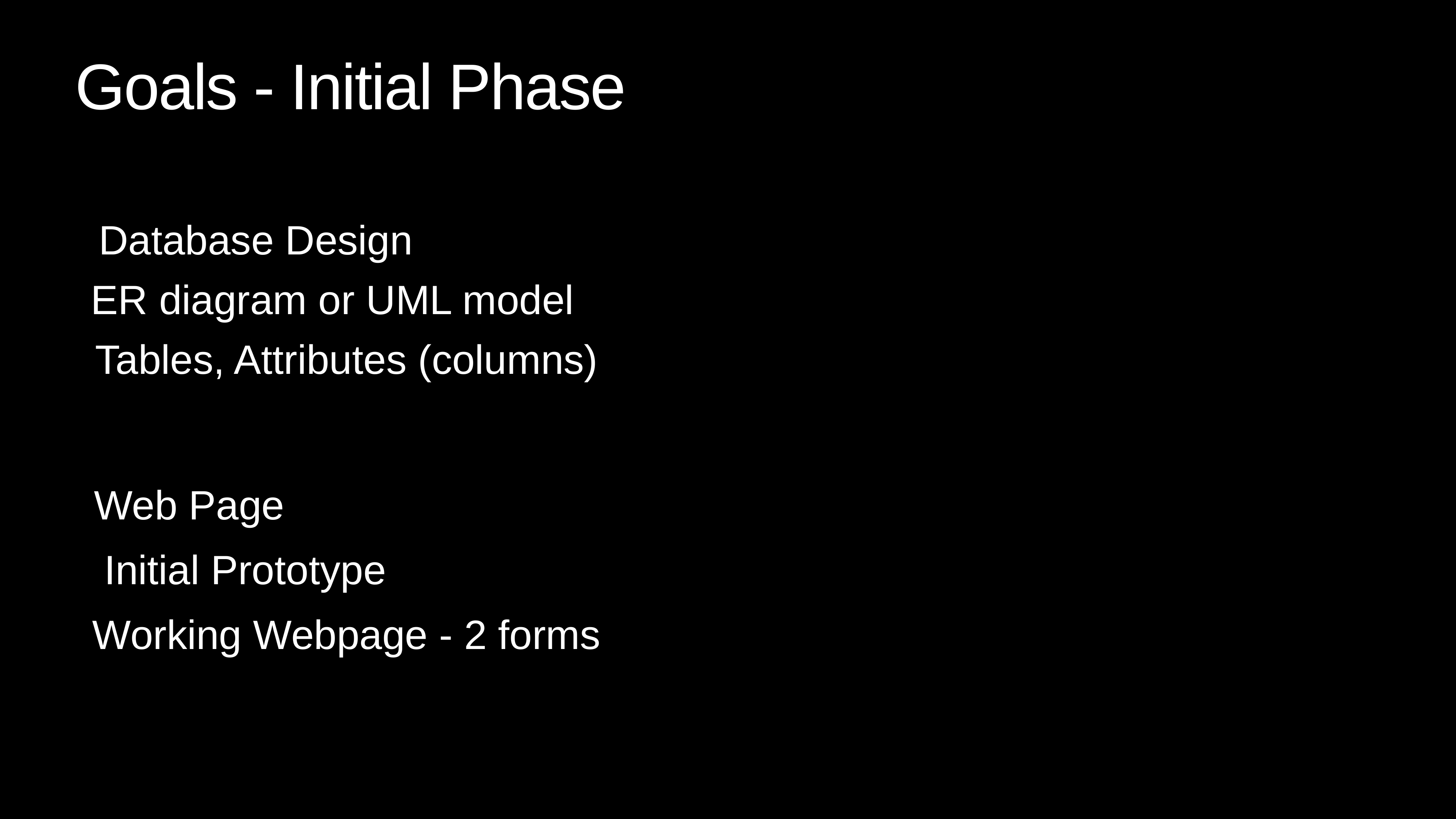

# Goals - Initial Phase
Database Design
ER diagram or UML model
Tables, Attributes (columns)
Web Page
Initial Prototype
Working Webpage - 2 forms